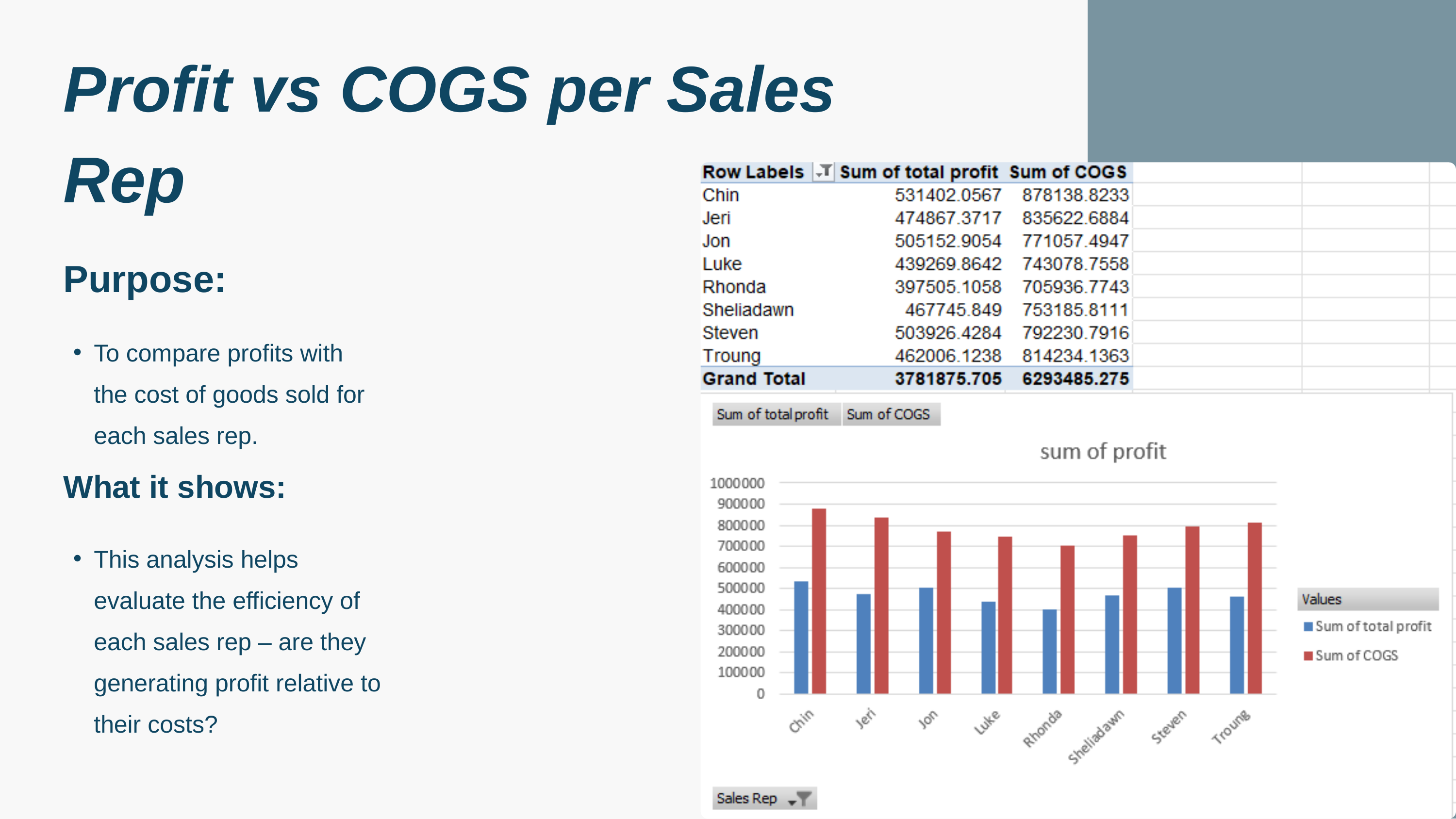

Profit vs COGS per Sales Rep

Purpose:

To compare profits with the cost of goods sold for each sales rep.

What it shows:

This analysis helps evaluate the efficiency of each sales rep – are they generating profit relative to their costs?